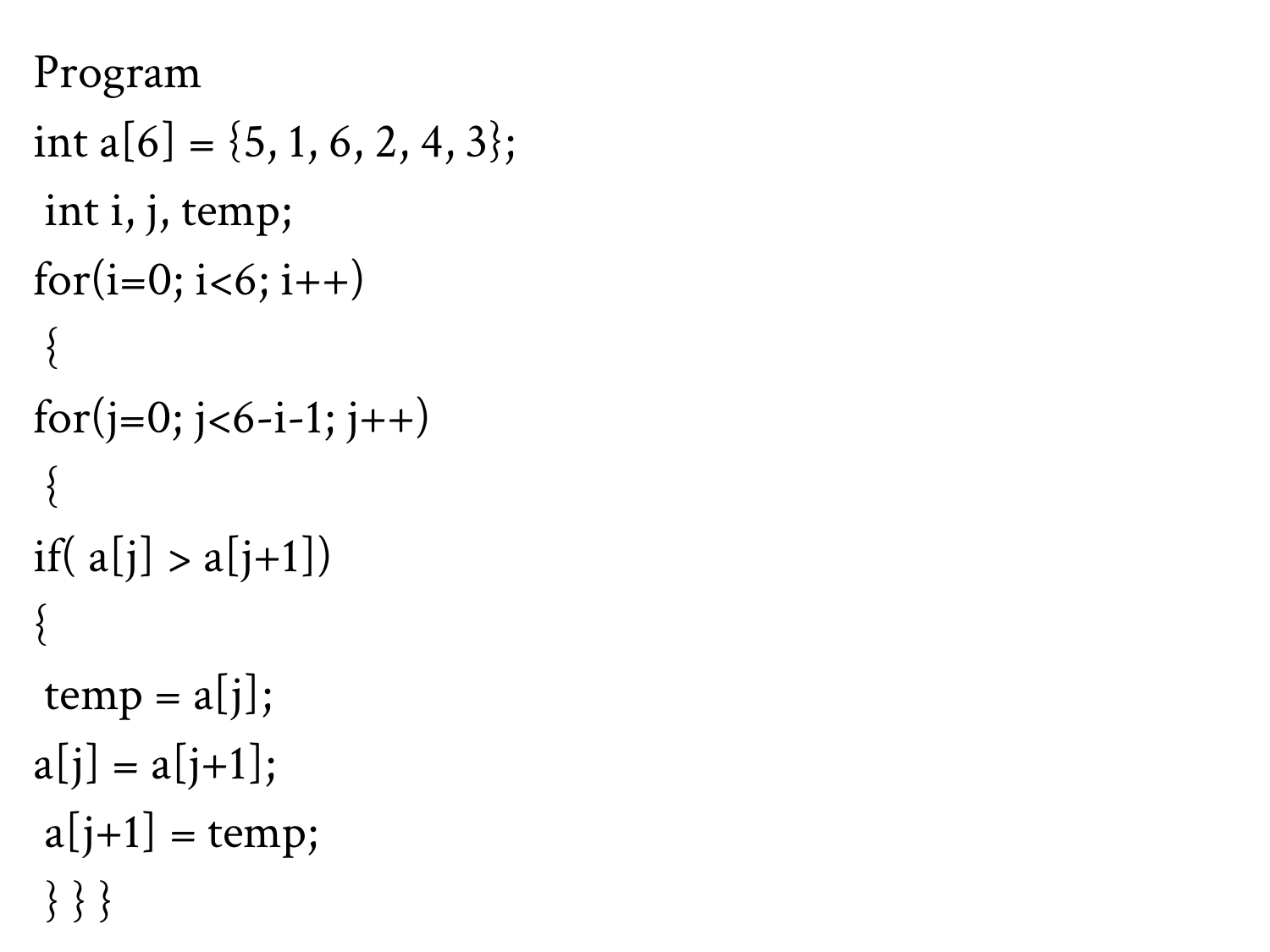

Program
int a[6] = {5, 1, 6, 2, 4, 3};
 int i, j, temp;
for(i=0; i<6; i++)
 {
for(j=0; j<6-i-1; j++)
 {
if( a[j] > a[j+1])
{
 temp = a[j];
a[j] = a[j+1];
 a[j+1] = temp;
 } } }